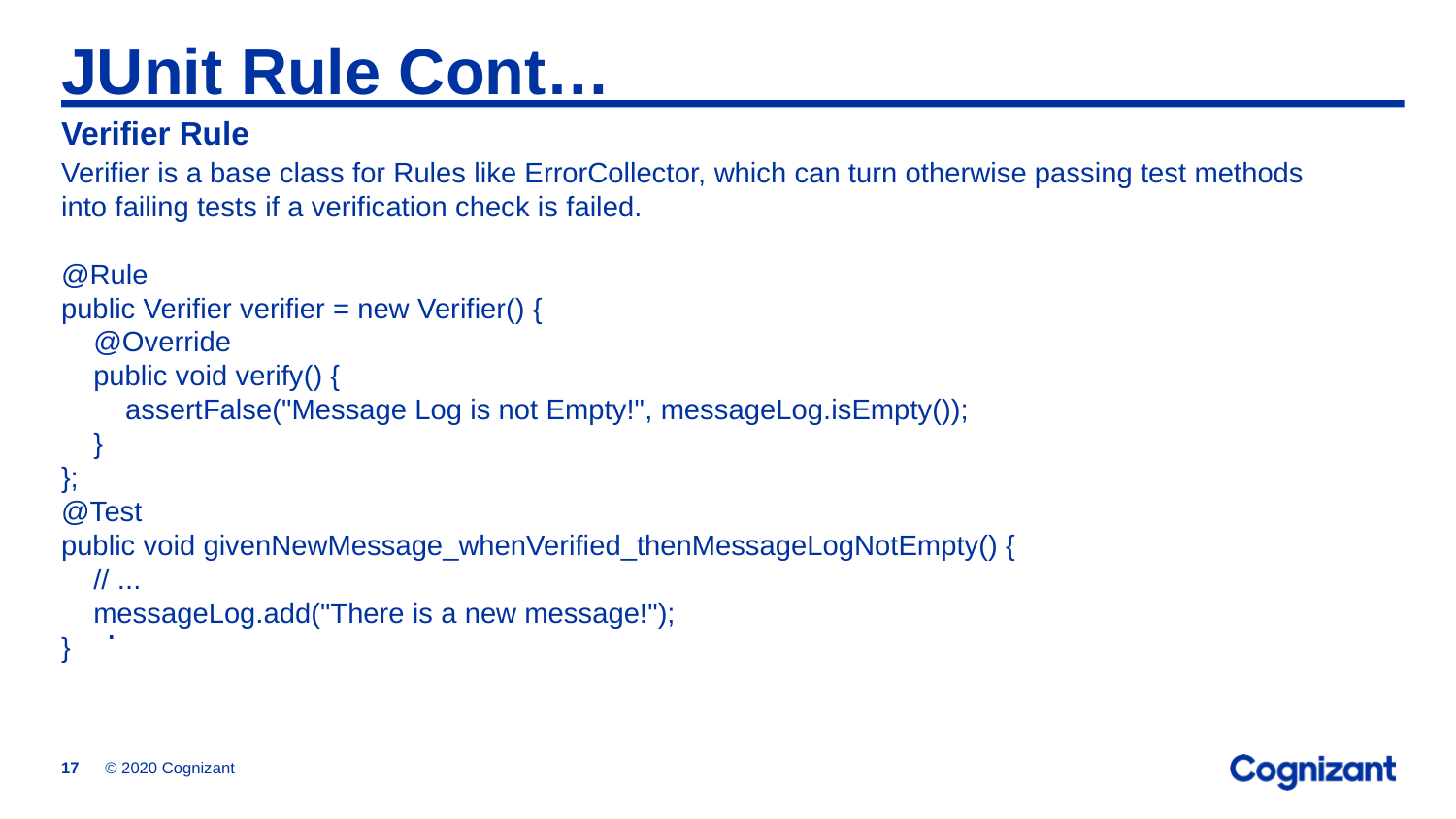

# JUnit Rule Cont…

Verifier Rule
Verifier is a base class for Rules like ErrorCollector, which can turn otherwise passing test methods into failing tests if a verification check is failed.

@Rule
public Verifier verifier = new Verifier() {
    @Override
    public void verify() {
        assertFalse("Message Log is not Empty!", messageLog.isEmpty());
    }
};
@Test
public void givenNewMessage_whenVerified_thenMessageLogNotEmpty() {
    // ...
    messageLog.add("There is a new message!");
}
.

© 2020 Cognizant
17